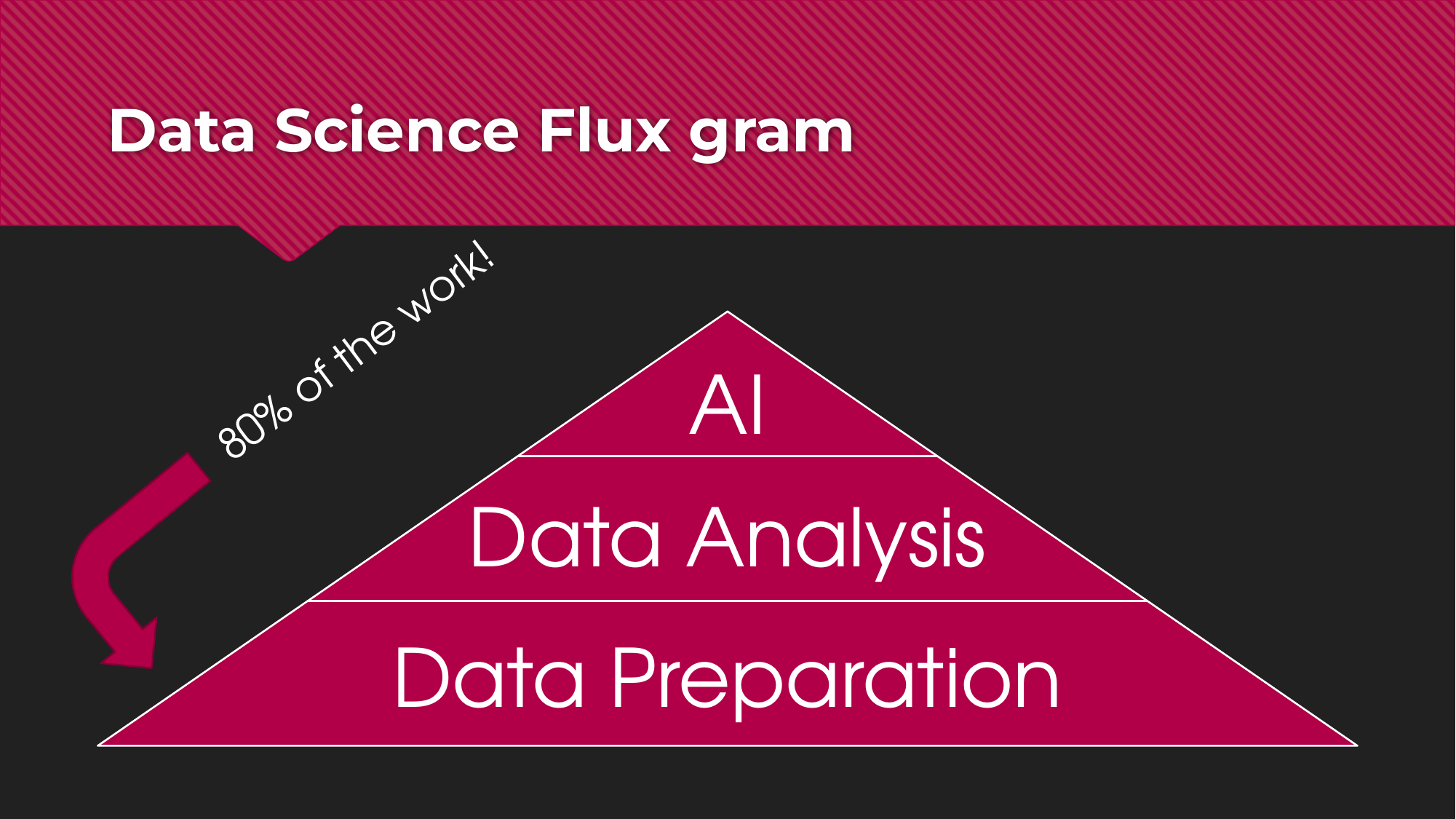

# Data Science Flux gram
AI
Data Analysis
Data Preparation
80% of the work!